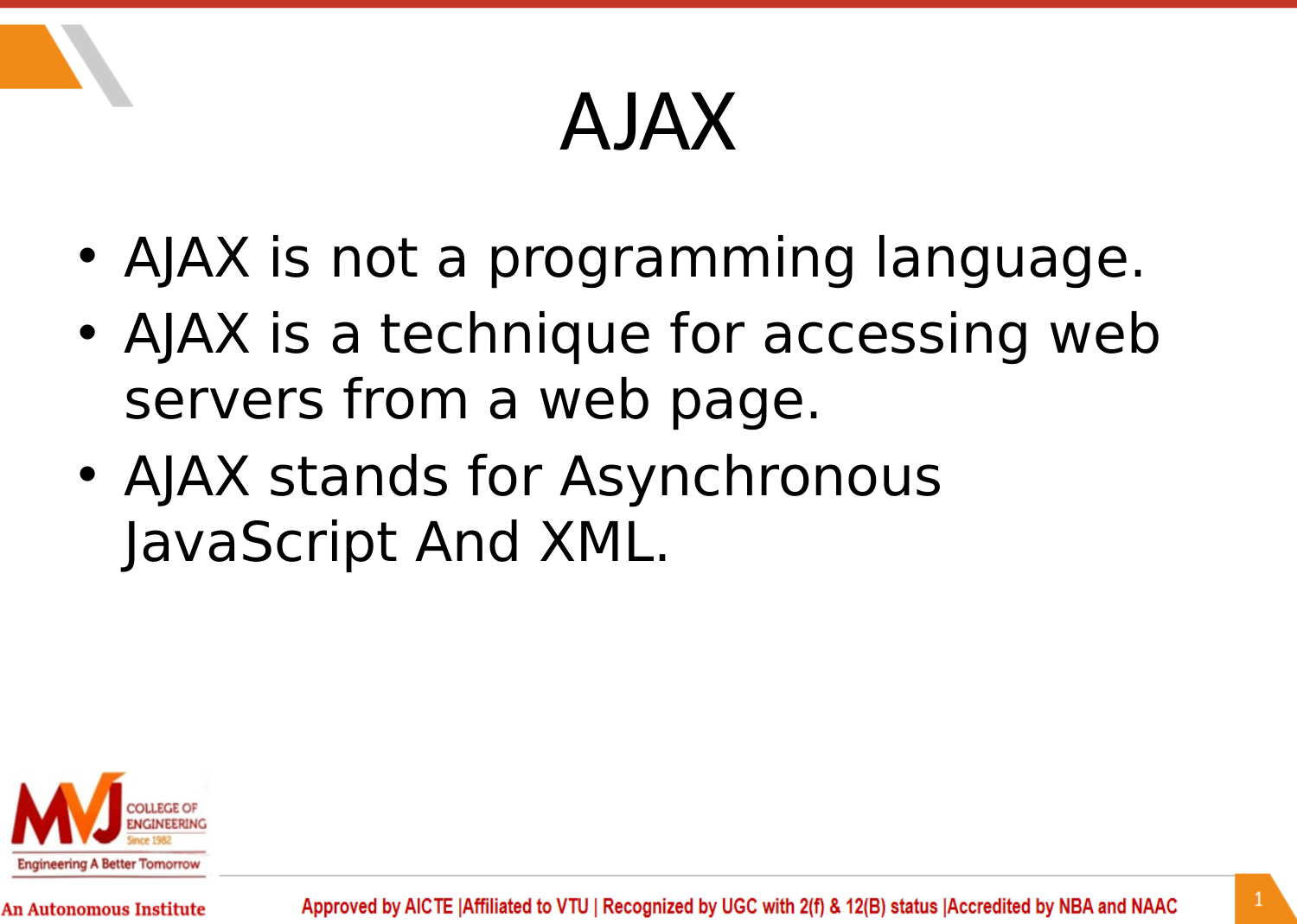

# AJAX
AJAX is not a programming language.
AJAX is a technique for accessing web servers from a web page.
AJAX stands for Asynchronous JavaScript And XML.